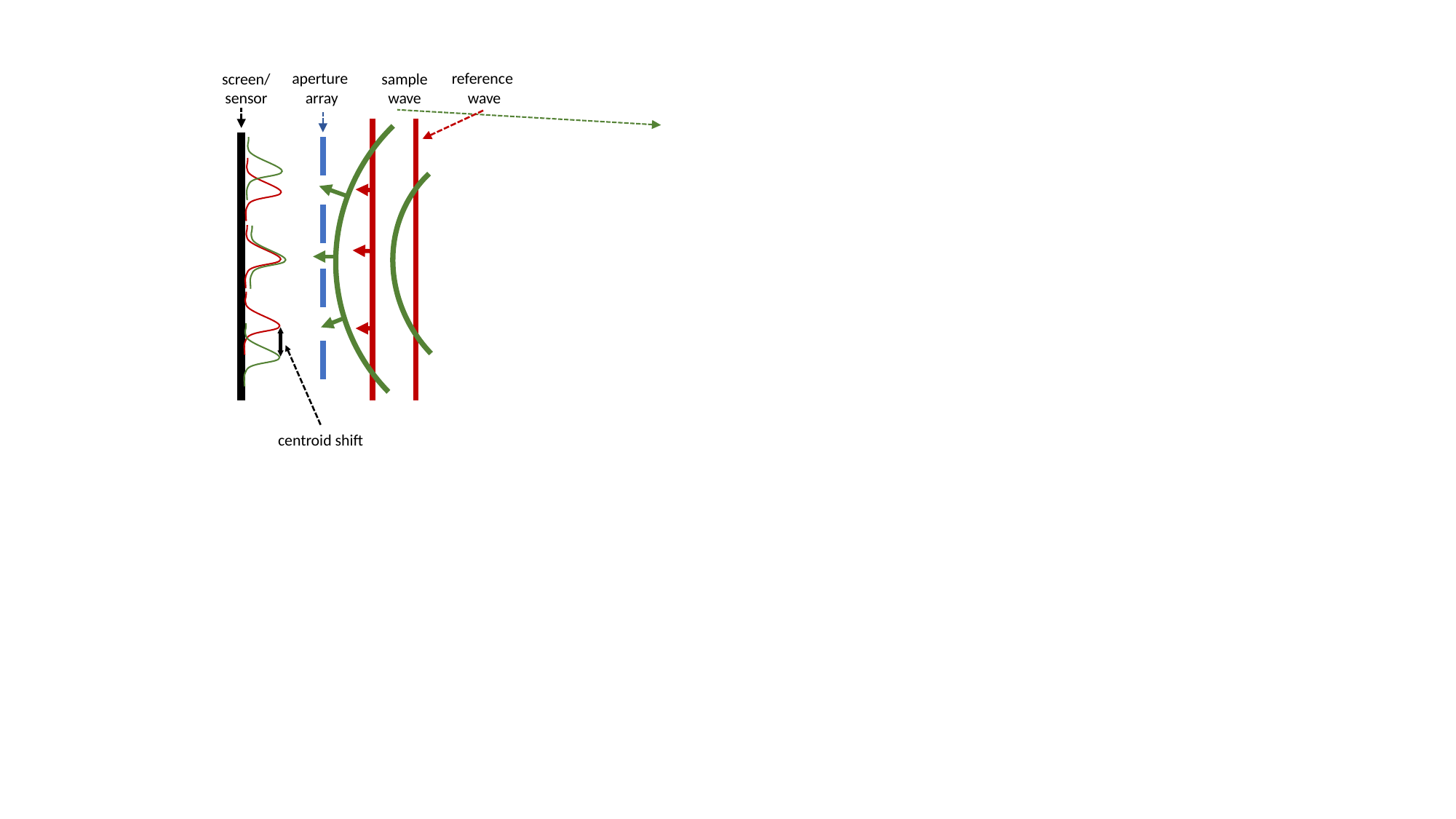

aperture
array
reference
wave
screen/
sensor
sample
wave

centroid shift